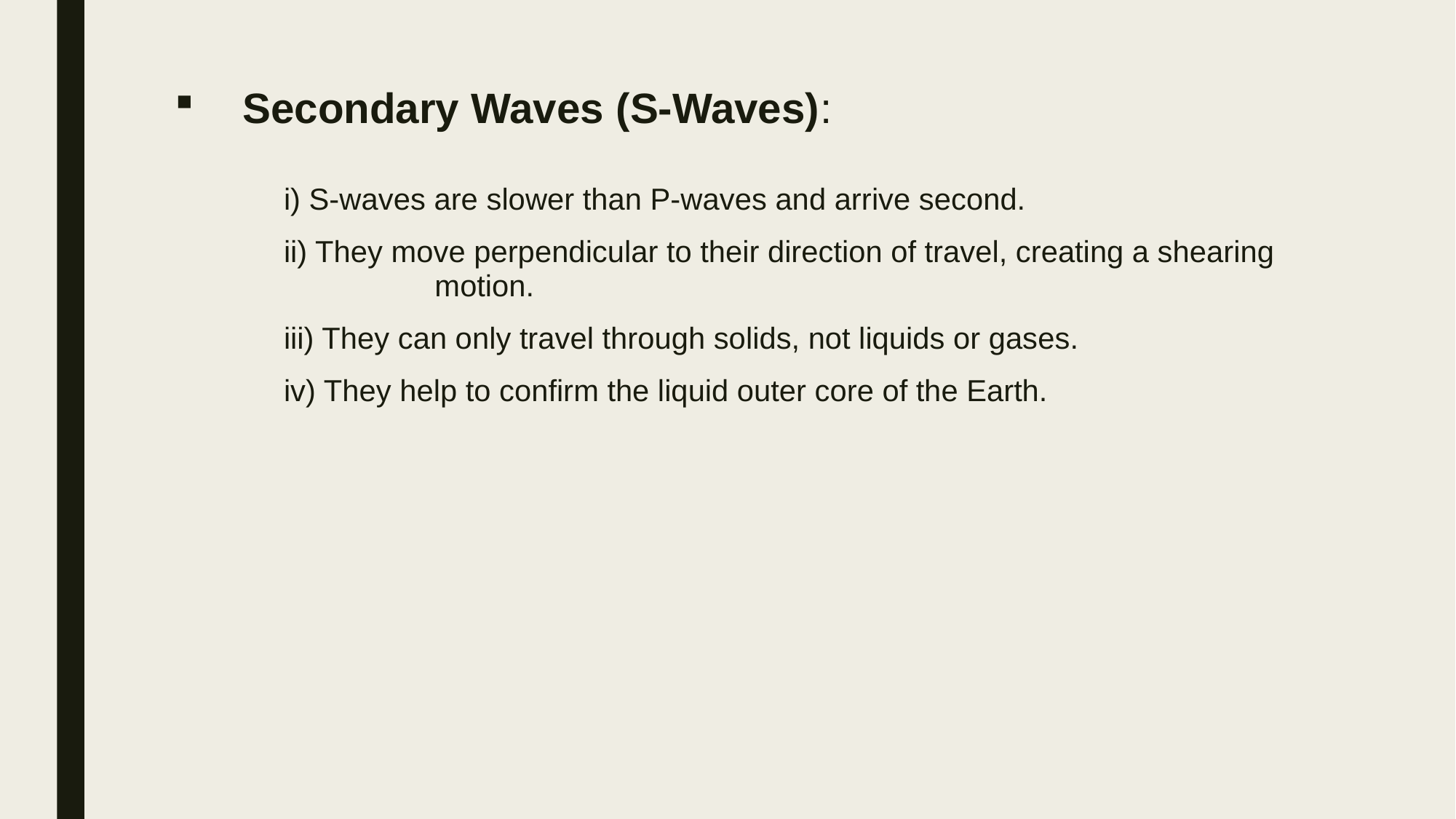

# Secondary Waves (S-Waves):
	i) S-waves are slower than P-waves and arrive second.
	ii) They move perpendicular to their direction of travel, creating a shearing 	   	     motion.
	iii) They can only travel through solids, not liquids or gases.
	iv) They help to confirm the liquid outer core of the Earth.